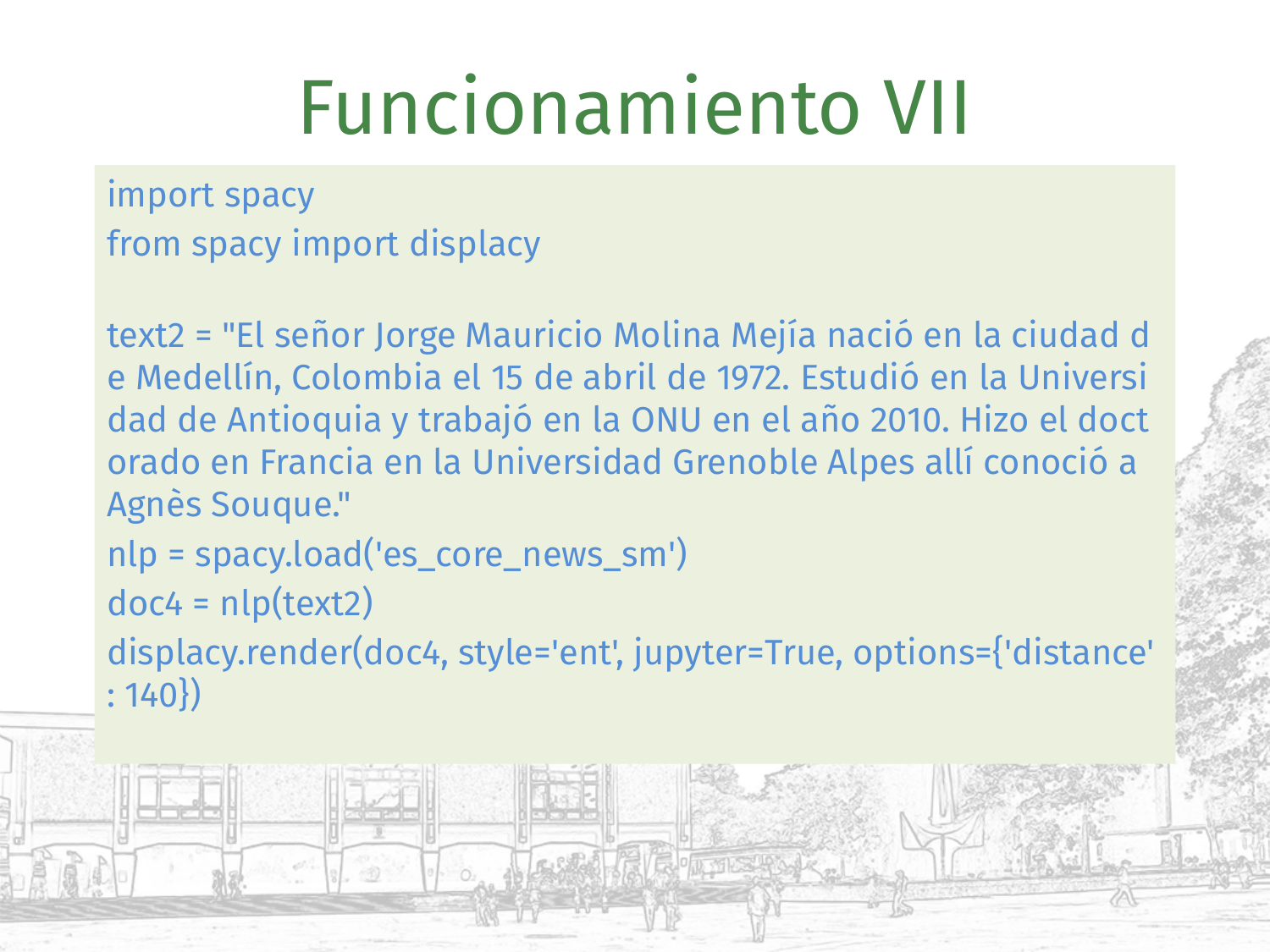

# Funcionamiento VII
import spacy
from spacy import displacy
text2 = "El señor Jorge Mauricio Molina Mejía nació en la ciudad de Medellín, Colombia el 15 de abril de 1972. Estudió en la Universidad de Antioquia y trabajó en la ONU en el año 2010. Hizo el doctorado en Francia en la Universidad Grenoble Alpes allí conoció a Agnès Souque."
nlp = spacy.load('es_core_news_sm')
doc4 = nlp(text2)
displacy.render(doc4, style='ent', jupyter=True, options={'distance': 140})